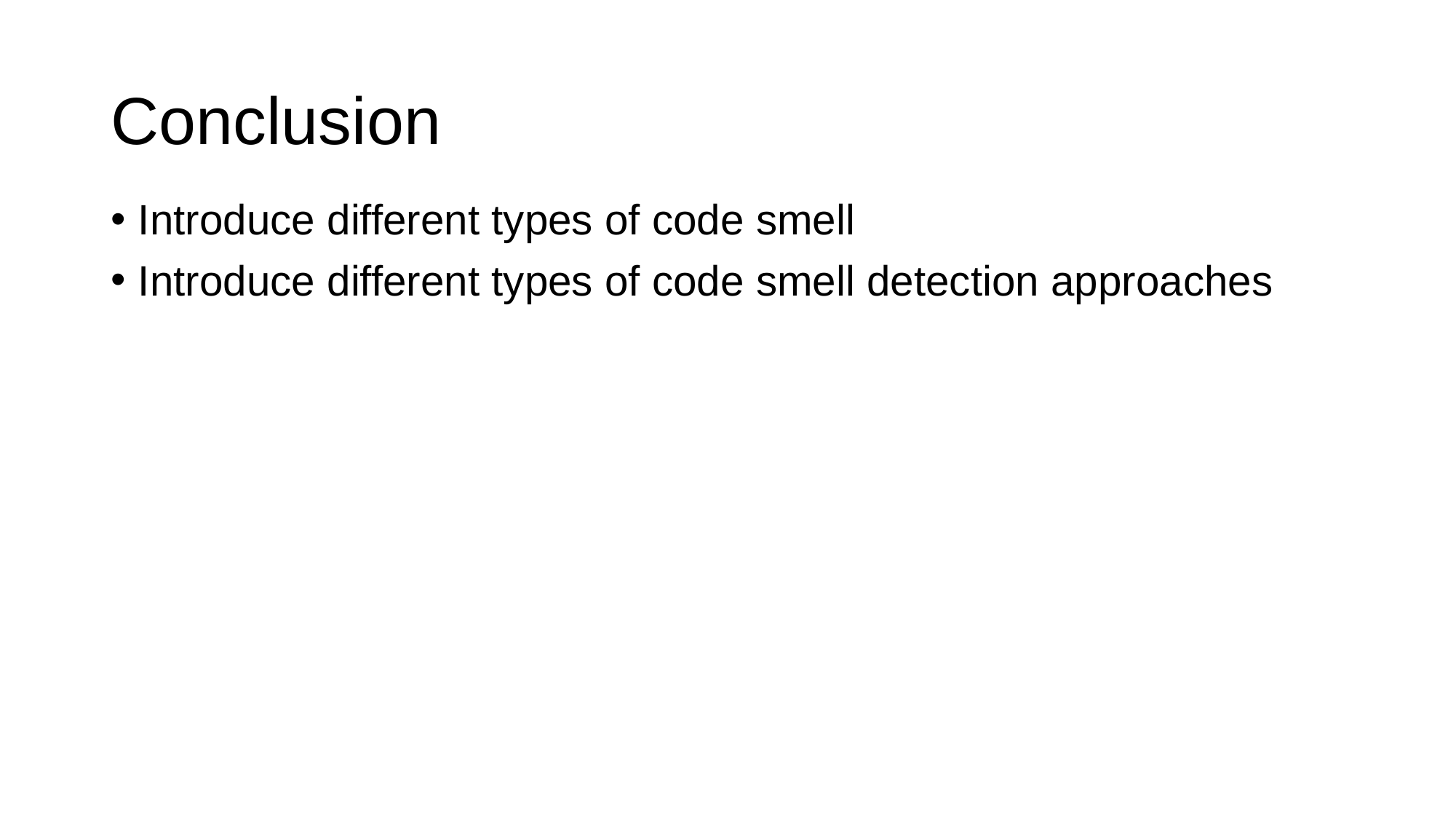

# Conclusion
Introduce different types of code smell
Introduce different types of code smell detection approaches